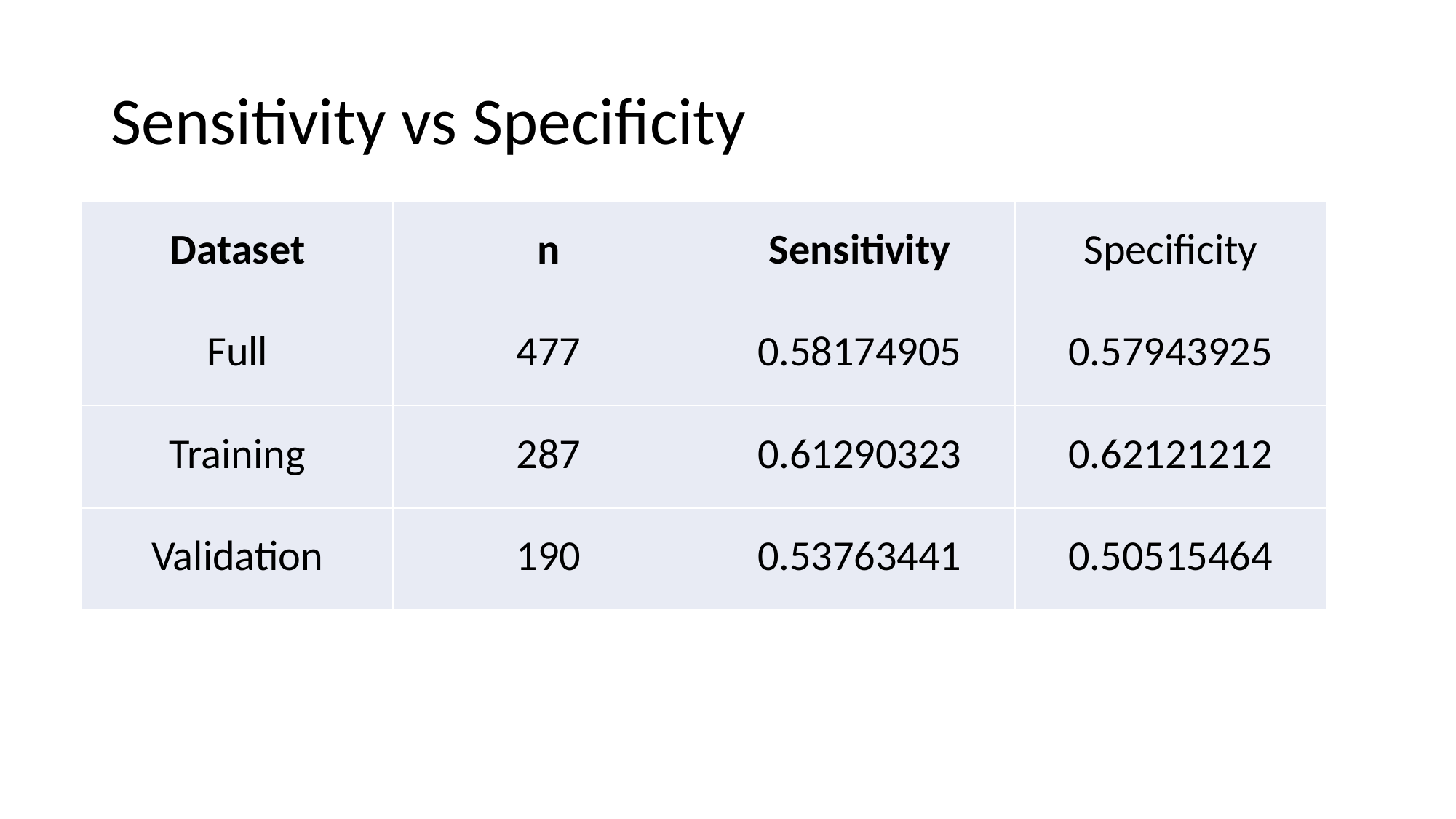

# Sensitivity vs Specificity
| Dataset | n | Sensitivity | Specificity |
| --- | --- | --- | --- |
| Full | 477 | 0.58174905 | 0.57943925 |
| Training | 287 | 0.61290323 | 0.62121212 |
| Validation | 190 | 0.53763441 | 0.50515464 |